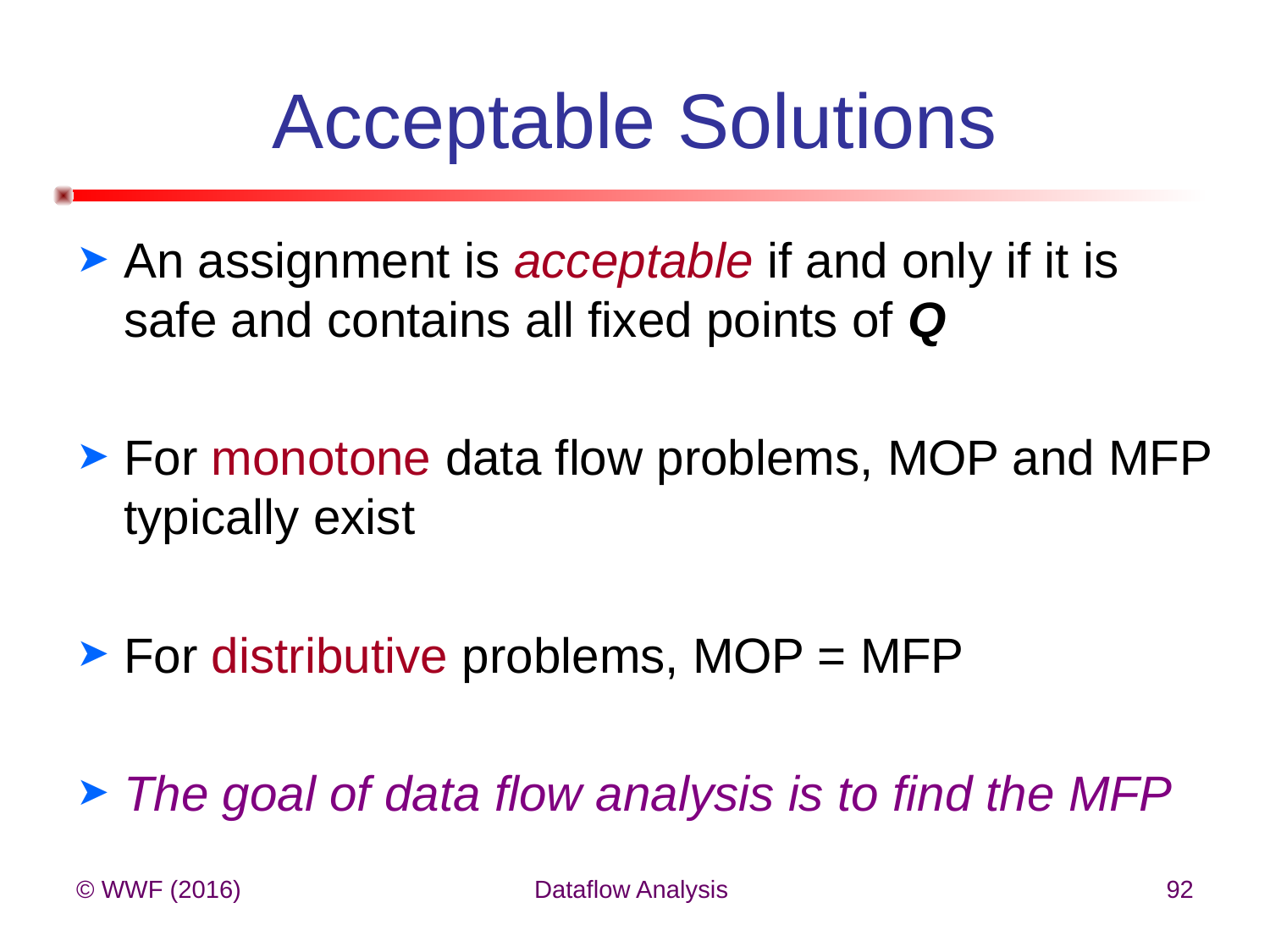

# Acceptable Solutions
An assignment is acceptable if and only if it is safe and contains all fixed points of Q

For monotone data flow problems, MOP and MFP typically exist

For distributive problems, MOP = MFP

The goal of data flow analysis is to find the MFP
© WWF (2016)
Dataflow Analysis
92